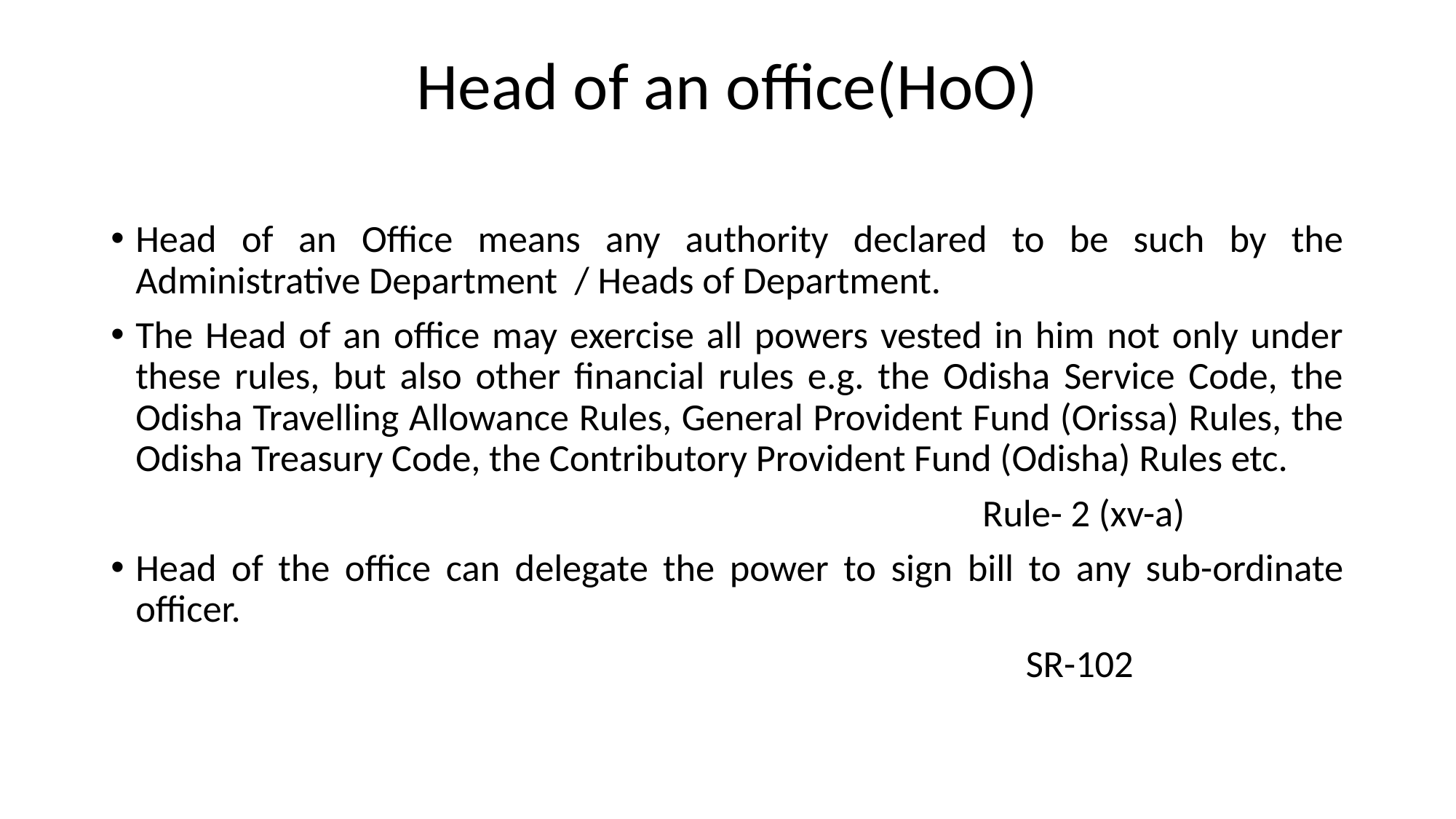

# Head of an office(HoO)

Head of an Office means any authority declared to be such by the Administrative Department  / Heads of Department.
The Head of an office may exercise all powers vested in him not only under these rules, but also other financial rules e.g. the Odisha Service Code, the Odisha Travelling Allowance Rules, General Provident Fund (Orissa) Rules, the Odisha Treasury Code, the Contributory Provident Fund (Odisha) Rules etc.
								          Rule- 2 (xv-a)
Head of the office can delegate the power to sign bill to any sub-ordinate officer.
                                                                                                           SR-102